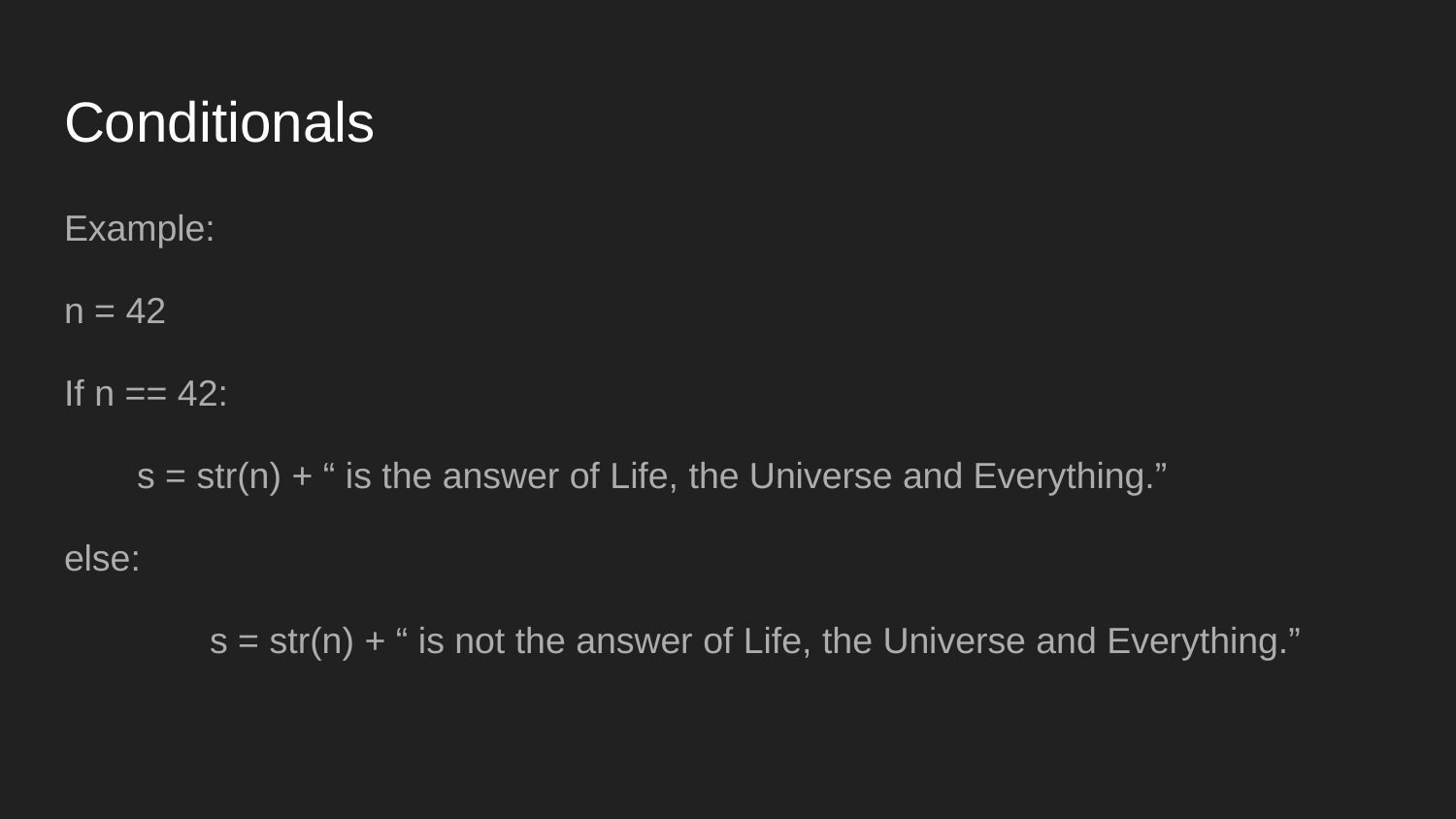

# Conditionals
Example:
n = 42
If n == 42:
s = str(n) + “ is the answer of Life, the Universe and Everything.”
else:
	s = str(n) + “ is not the answer of Life, the Universe and Everything.”